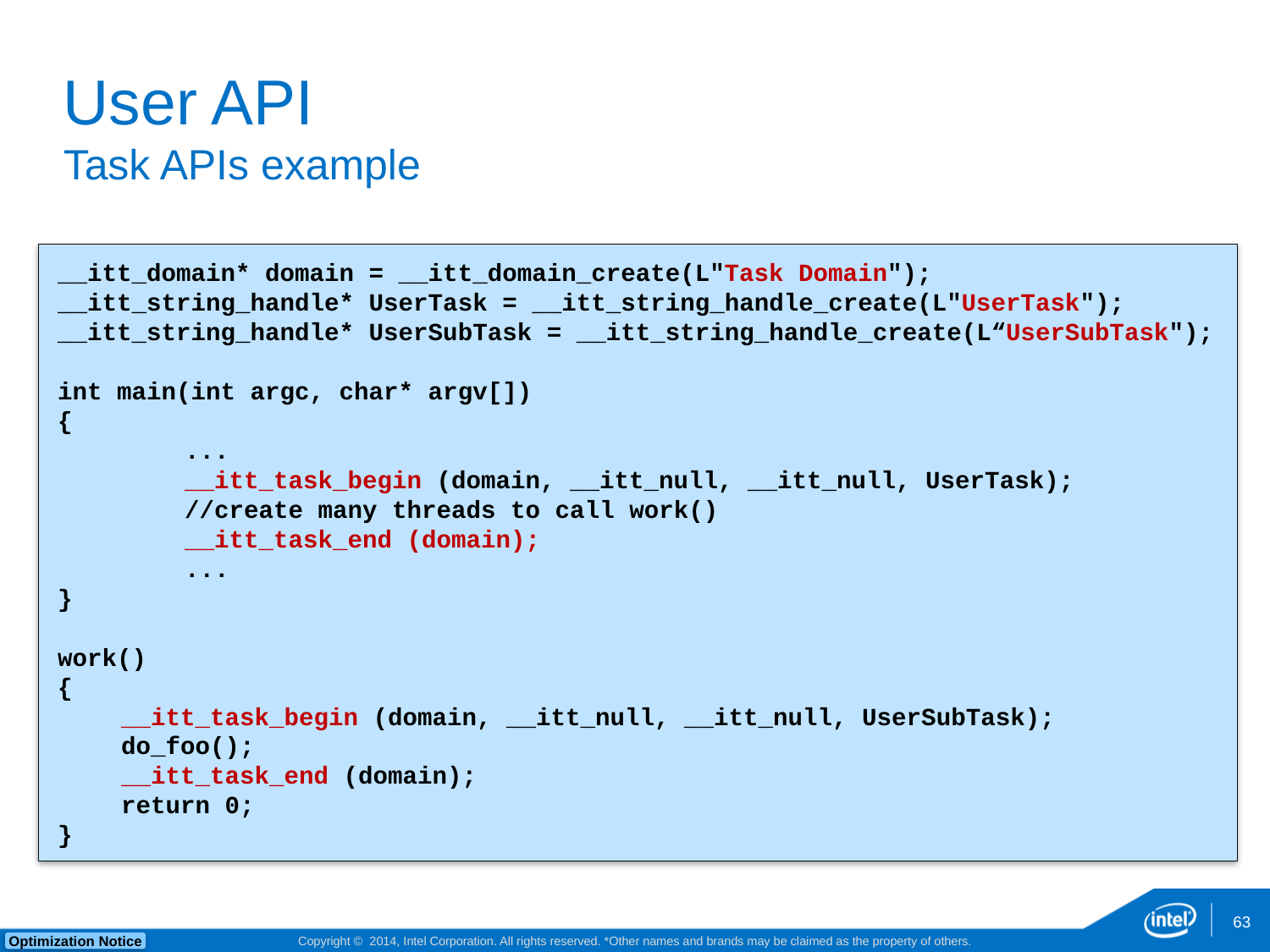

# User API Task APIs example
__itt_domain* domain = __itt_domain_create(L"Task Domain");
__itt_string_handle* UserTask = __itt_string_handle_create(L"UserTask");
__itt_string_handle* UserSubTask = __itt_string_handle_create(L“UserSubTask");

int main(int argc, char* argv[])
{
	...
	__itt_task_begin (domain, __itt_null, __itt_null, UserTask);
	//create many threads to call work()
	__itt_task_end (domain);
	...
}

work()
{
__itt_task_begin (domain, __itt_null, __itt_null, UserSubTask);
do_foo();
__itt_task_end (domain);
return 0;
}
63